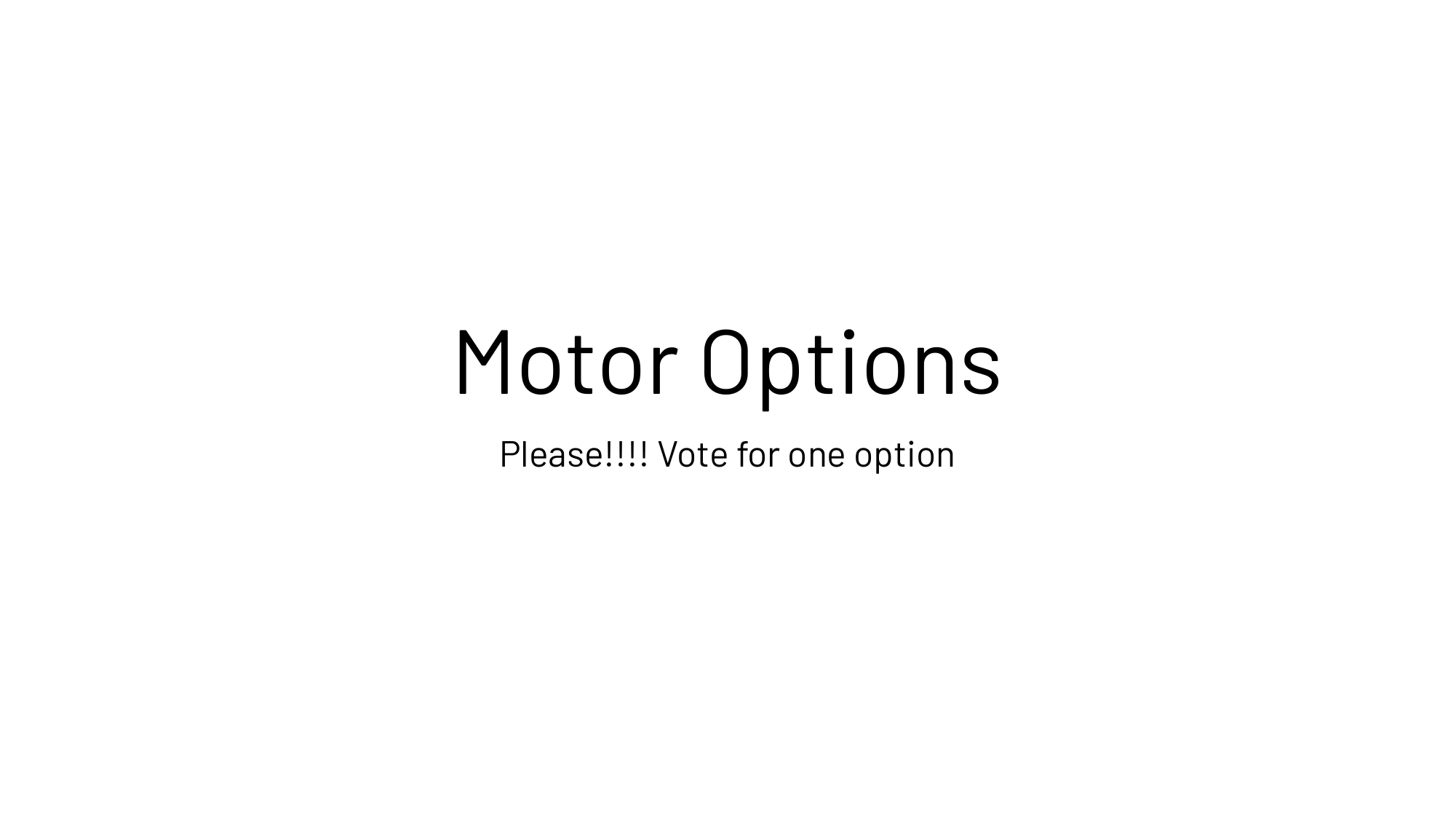

# Motor Options
Please!!!! Vote for one option